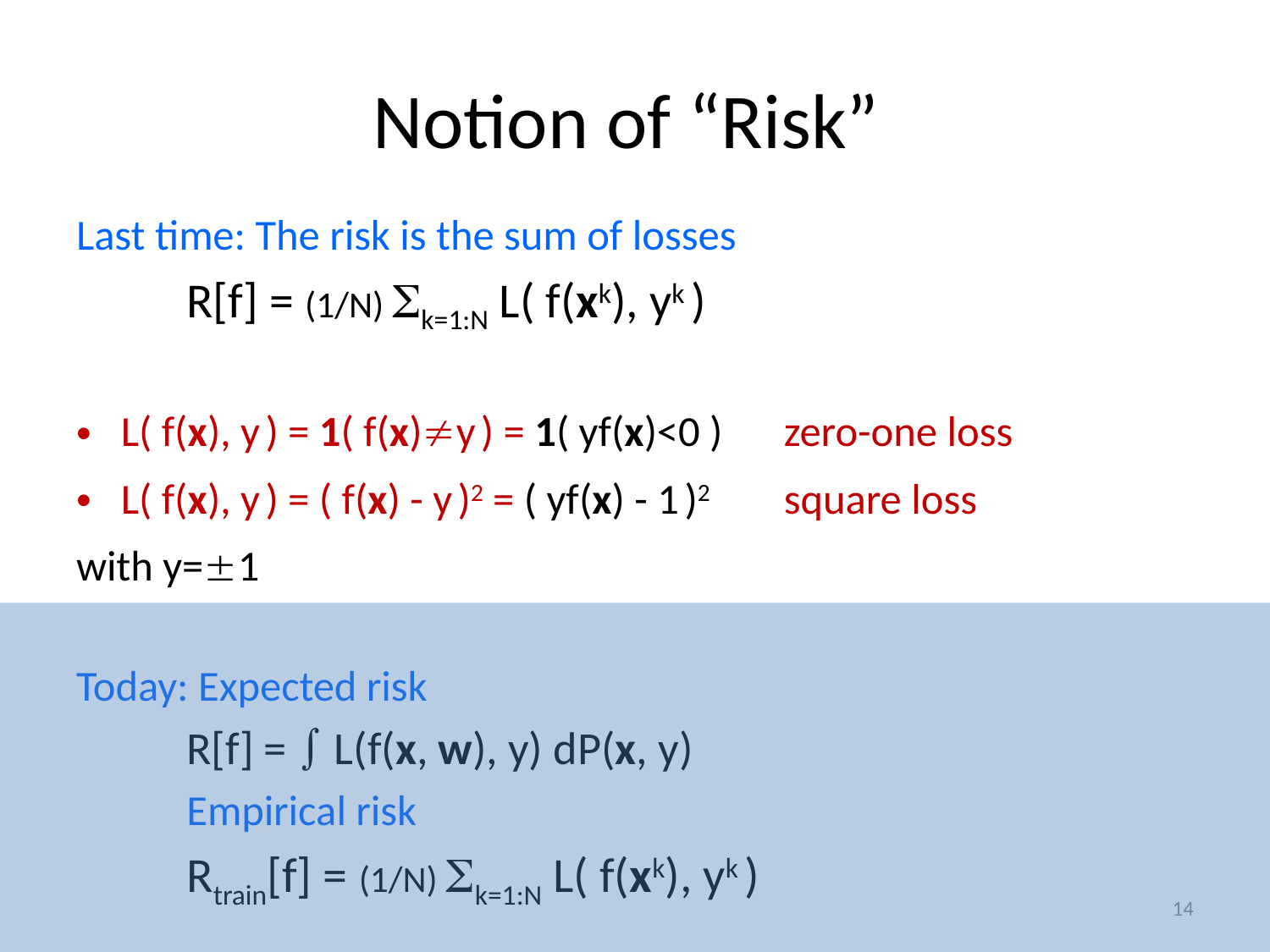

# Notion of “Risk”
Last time: The risk is the sum of losses
		R[f] = (1/N) Σk=1:N L( f(xk), yk )

L( f(x), y ) = 1( f(x)≠y ) = 1( yf(x)<0 ) 	zero-one loss
L( f(x), y ) = ( f(x) - y )2 = ( yf(x) - 1 )2 	square loss
with y=±1

Today: Expected risk
	R[f] = ∫ L(f(x, w), y) dP(x, y)
	Empirical risk
	Rtrain[f] = (1/N) Σk=1:N L( f(xk), yk )

14